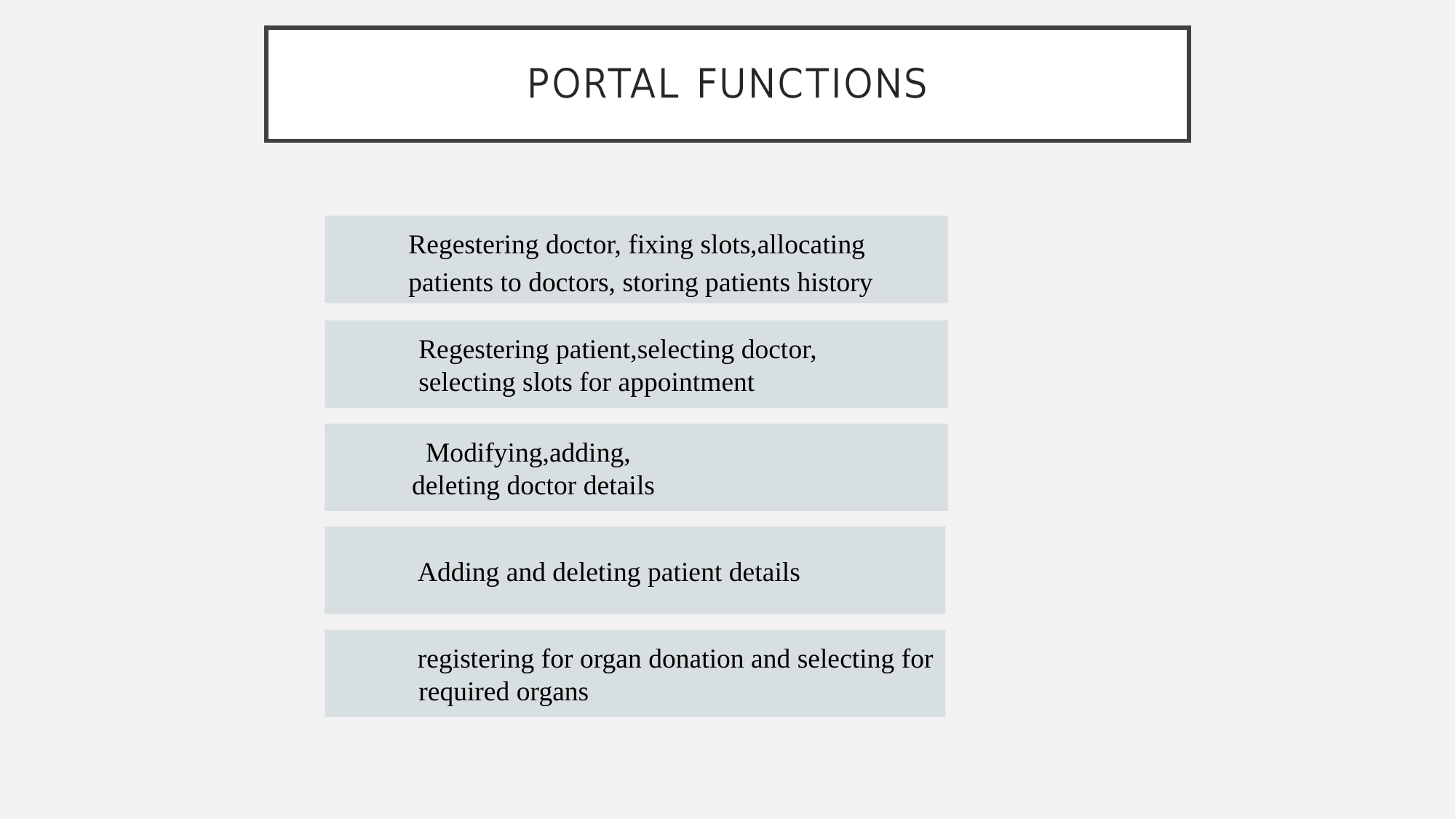

# Portal functions

Regestering doctor, fixing slots,allocating patients to doctors, storing patients history

            Regestering patient,selecting doctor,
            selecting slots for appointment
           Modifying,adding,
           deleting doctor details
          Adding and deleting patient details
          registering for organ donation and selecting for
            required organs